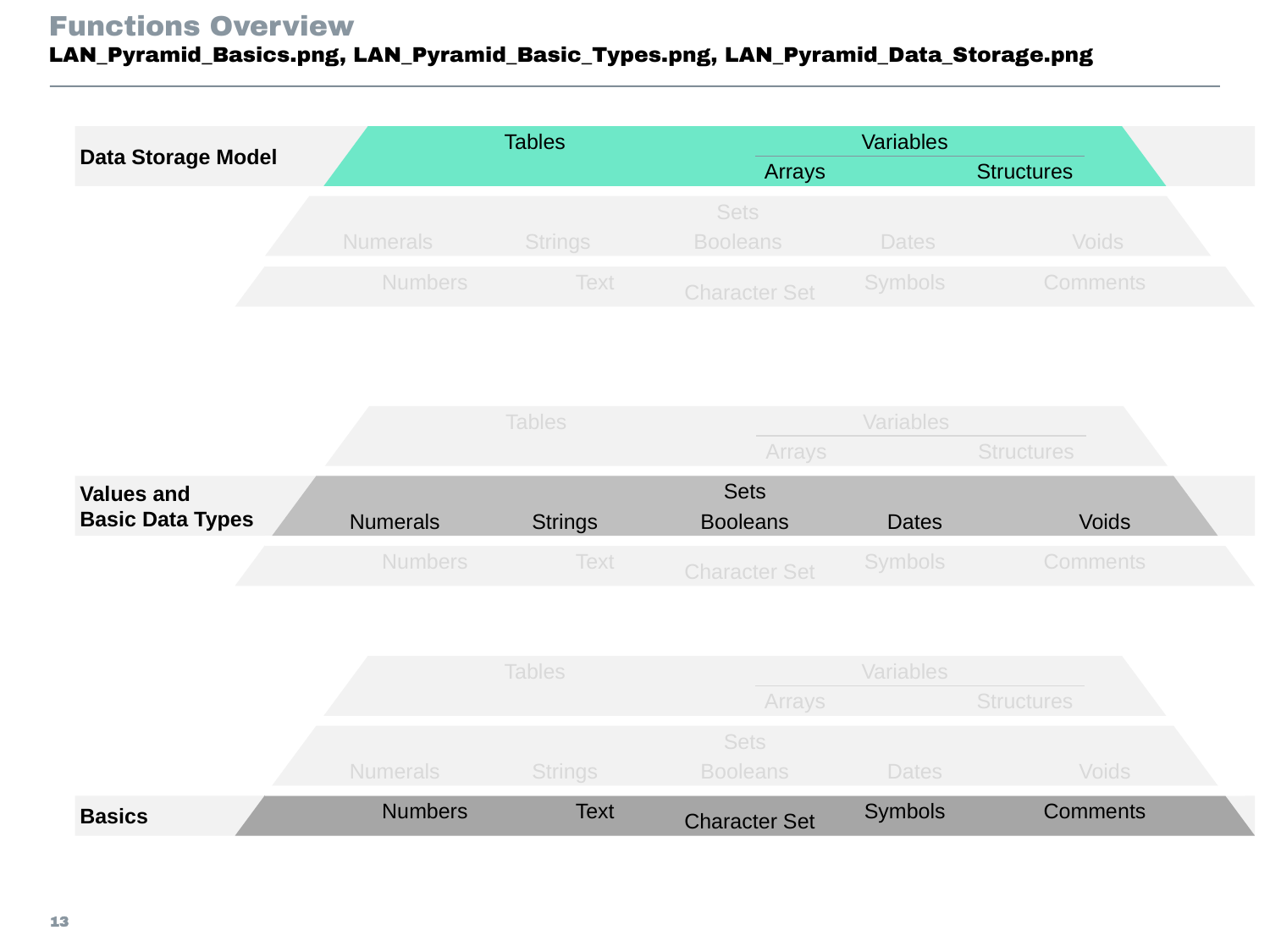

# Functions Overview LAN_Pyramid_Basics.png, LAN_Pyramid_Basic_Types.png, LAN_Pyramid_Data_Storage.png

Data Storage Model

Tables
Variables
Arrays
Structures

Sets
Numerals
Strings
Booleans
Dates
Voids

Numbers
Text
Symbols
Comments
Character Set

Tables
Variables
Arrays
Structures
Values and
Basic Data Types

Sets
Numerals
Strings
Booleans
Dates
Voids

Numbers
Text
Symbols
Comments
Character Set

Tables
Variables
Arrays
Structures

Sets
Numerals
Strings
Booleans
Dates
Voids

Basics
Numbers
Text
Symbols
Comments
Character Set